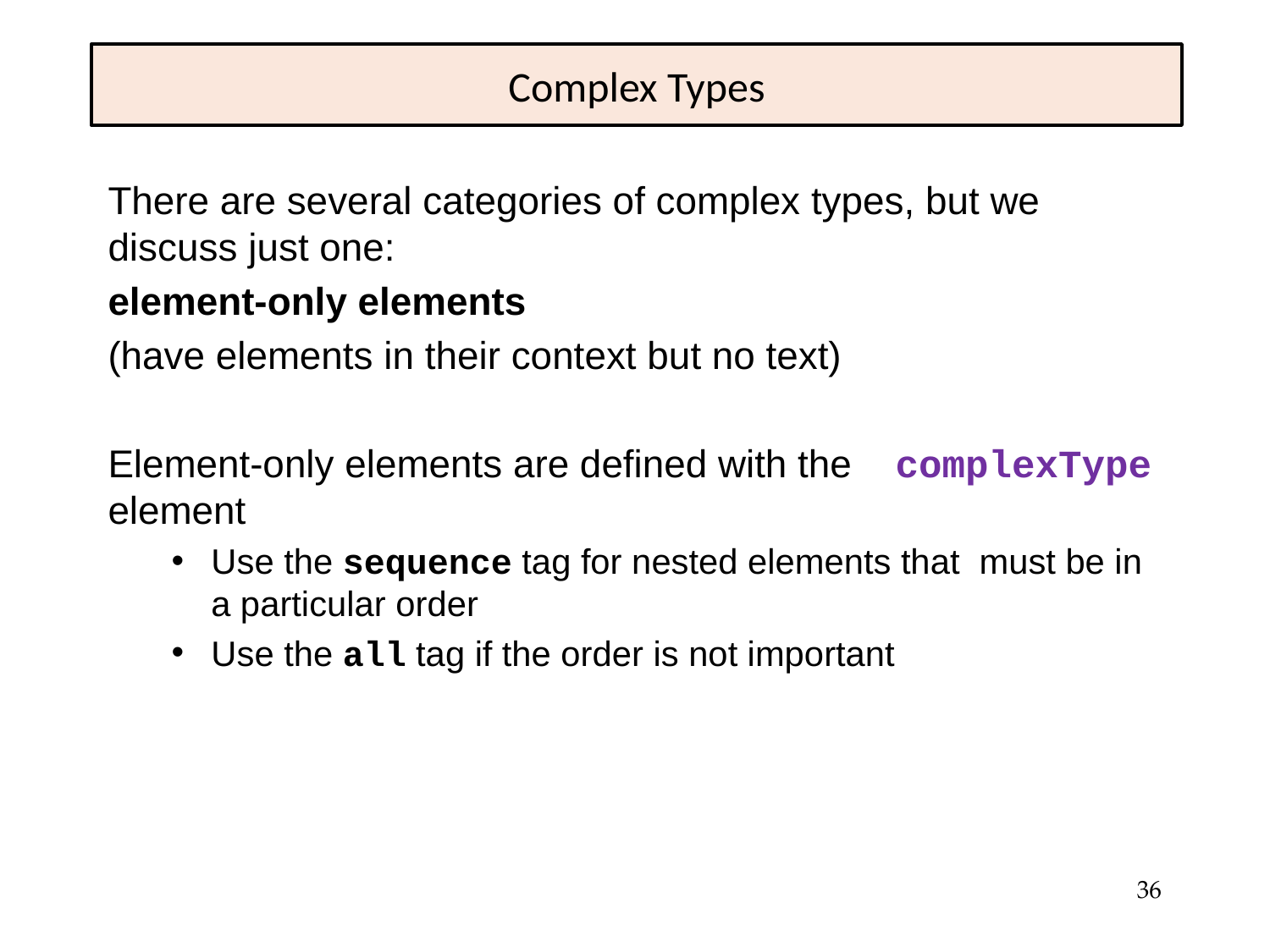

# Complex Types
There are several categories of complex types, but we discuss just one:
element-only elements
(have elements in their context but no text)

Element-only elements are defined with the    complexType element
Use the sequence tag for nested elements that  must be in a particular order
Use the all tag if the order is not important

36